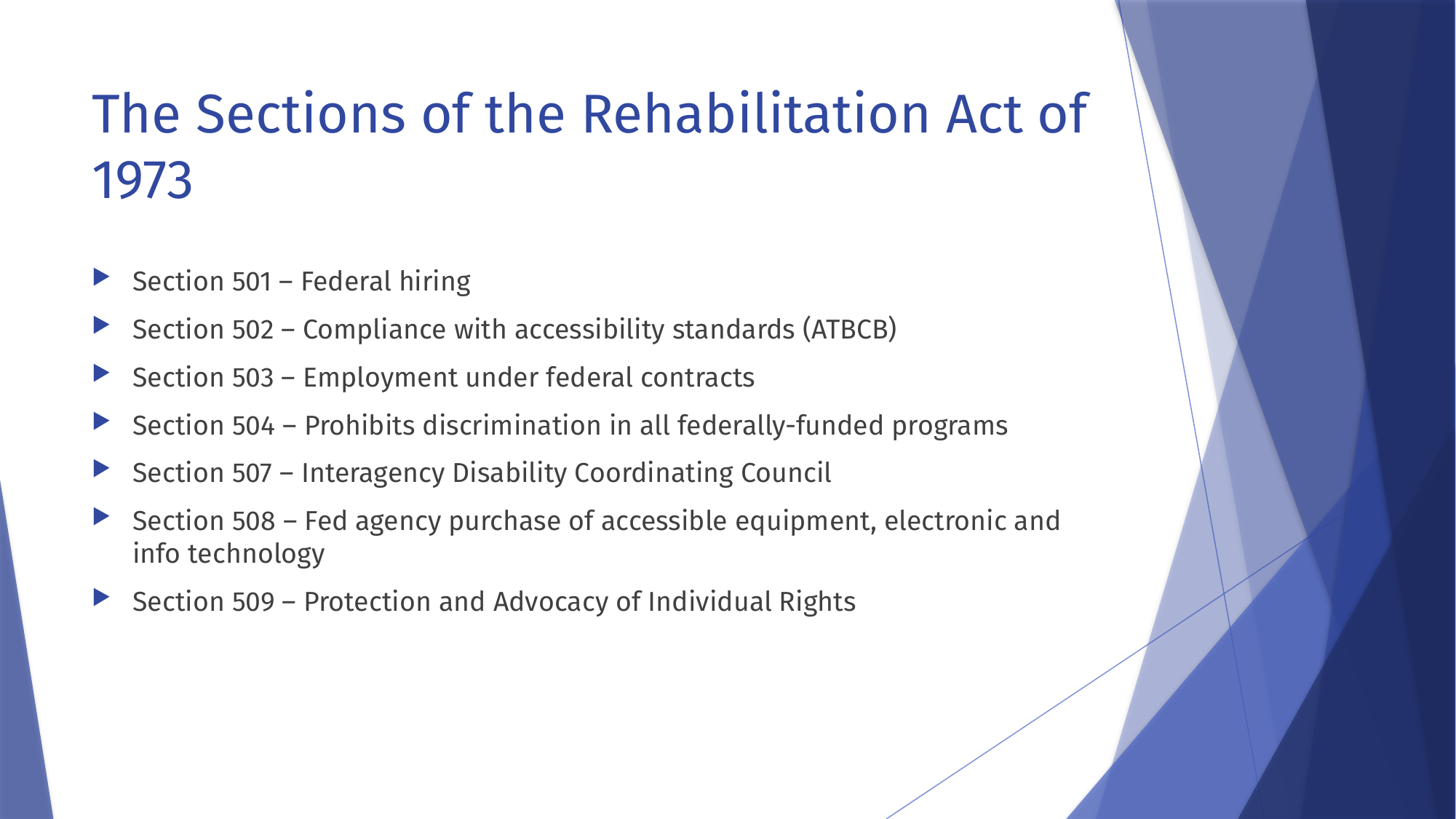

# The Sections of the Rehabilitation Act of 1973
Section 501 – Federal hiring
Section 502 – Compliance with accessibility standards (ATBCB)
Section 503 – Employment under federal contracts
Section 504 – Prohibits discrimination in all federally-funded programs
Section 507 – Interagency Disability Coordinating Council
Section 508 – Fed agency purchase of accessible equipment, electronic and info technology
Section 509 – Protection and Advocacy of Individual Rights